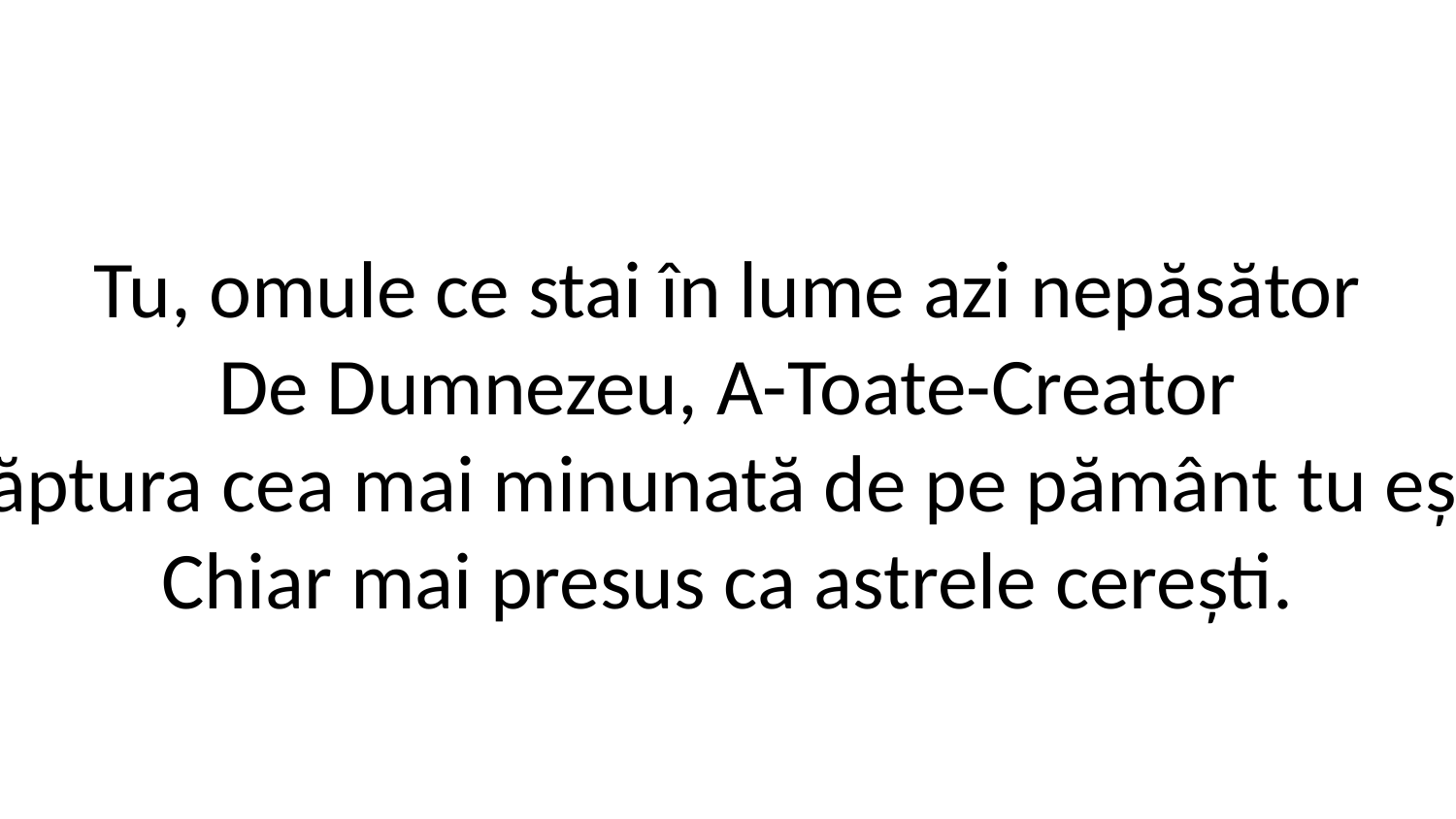

Tu, omule ce stai în lume azi nepăsător
De Dumnezeu, A-Toate-Creator
Făptura cea mai minunată de pe pământ tu ești
Chiar mai presus ca astrele cerești.